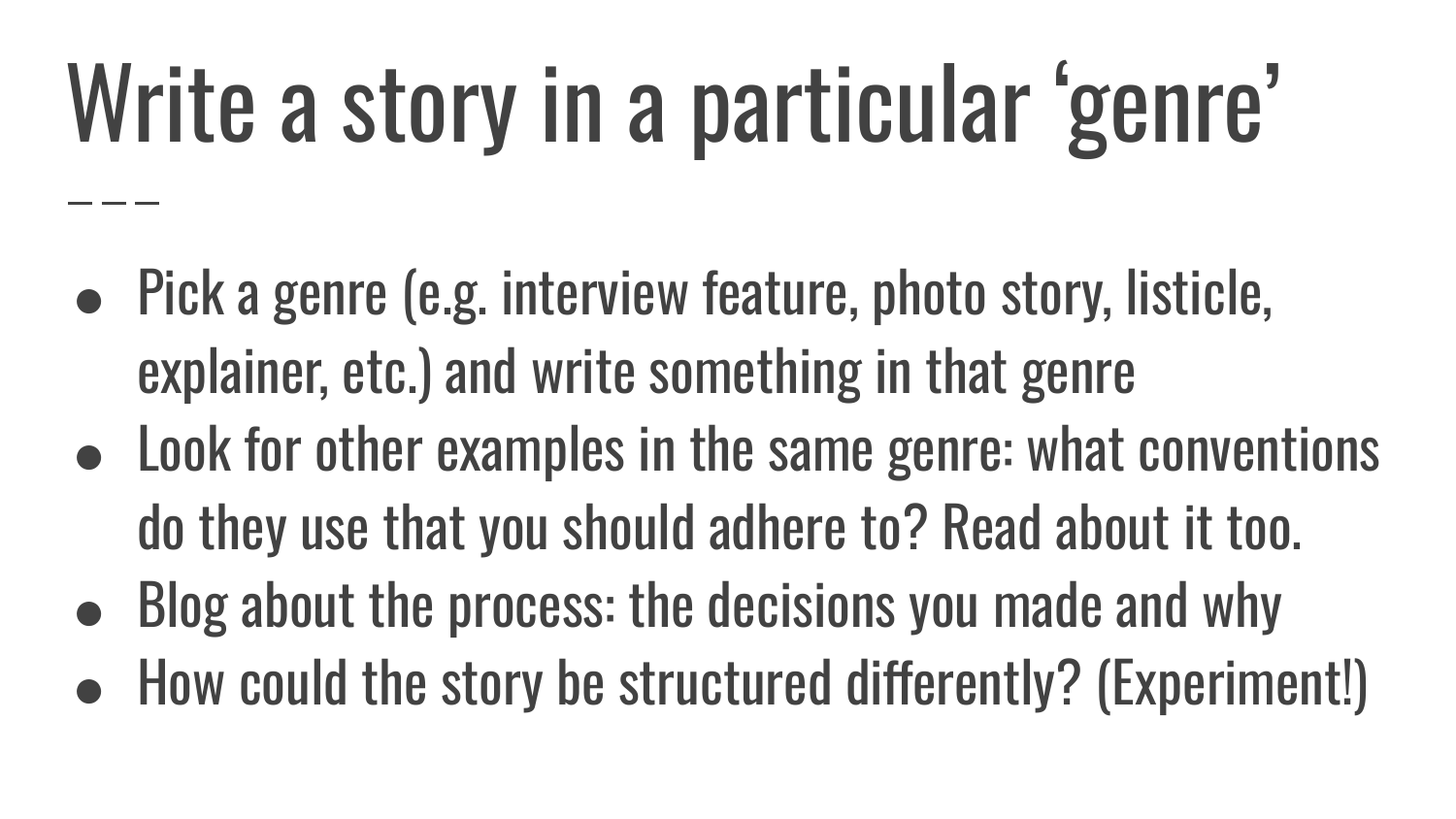

# Write a story in a particular ‘genre’
Pick a genre (e.g. interview feature, photo story, listicle, explainer, etc.) and write something in that genre
Look for other examples in the same genre: what conventions do they use that you should adhere to? Read about it too.
Blog about the process: the decisions you made and why
How could the story be structured differently? (Experiment!)